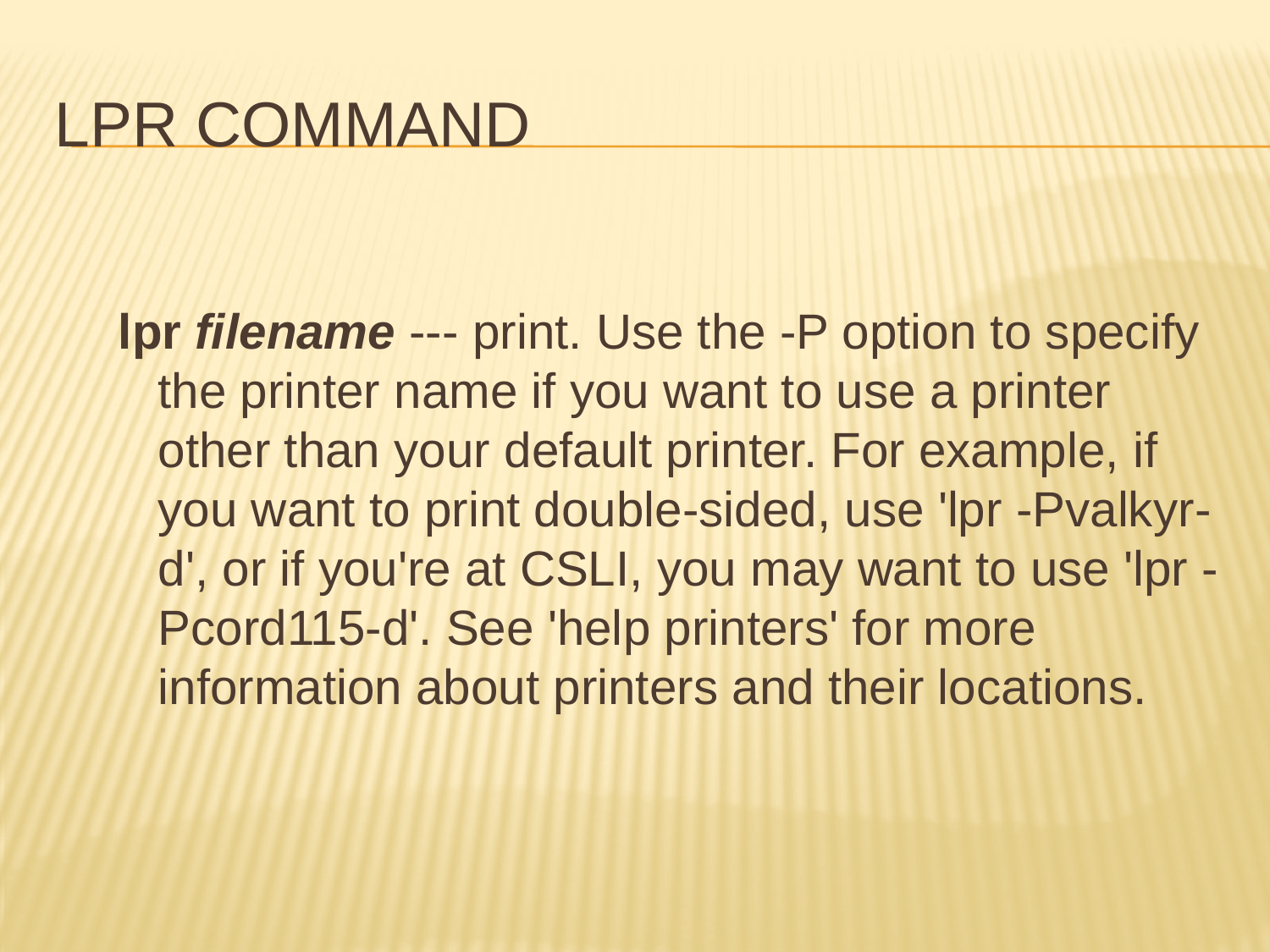

# Lpr command

lpr filename --- print. Use the -P option to specify the printer name if you want to use a printer other than your default printer. For example, if you want to print double-sided, use 'lpr -Pvalkyr-d', or if you're at CSLI, you may want to use 'lpr -Pcord115-d'. See 'help printers' for more information about printers and their locations.